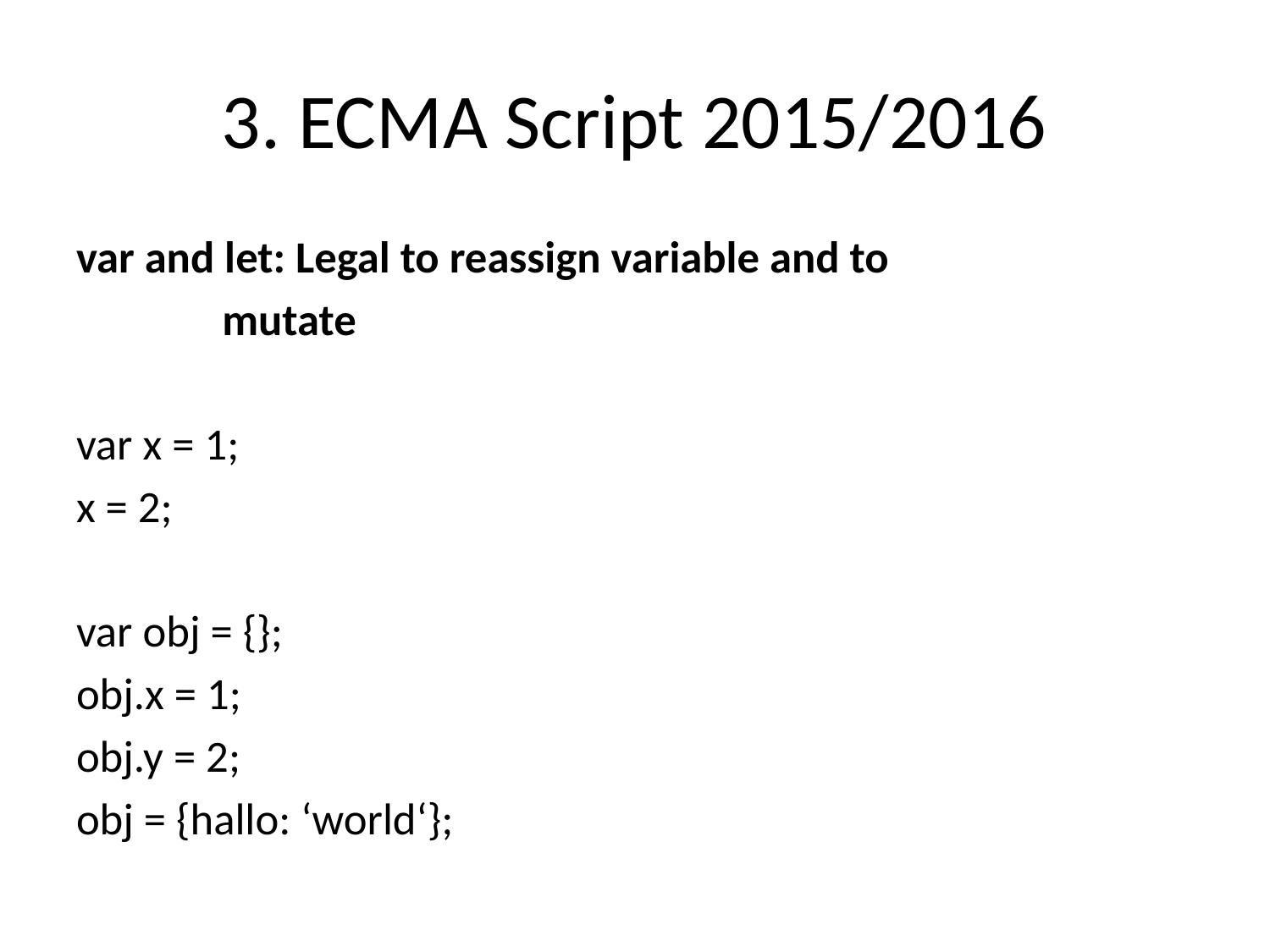

# 3. ECMA Script 2015/2016
var and let: Legal to reassign variable and to
		          mutate

var x = 1;
x = 2;

var obj = {};
obj.x = 1;
obj.y = 2;
obj = {hallo: ‘world‘};